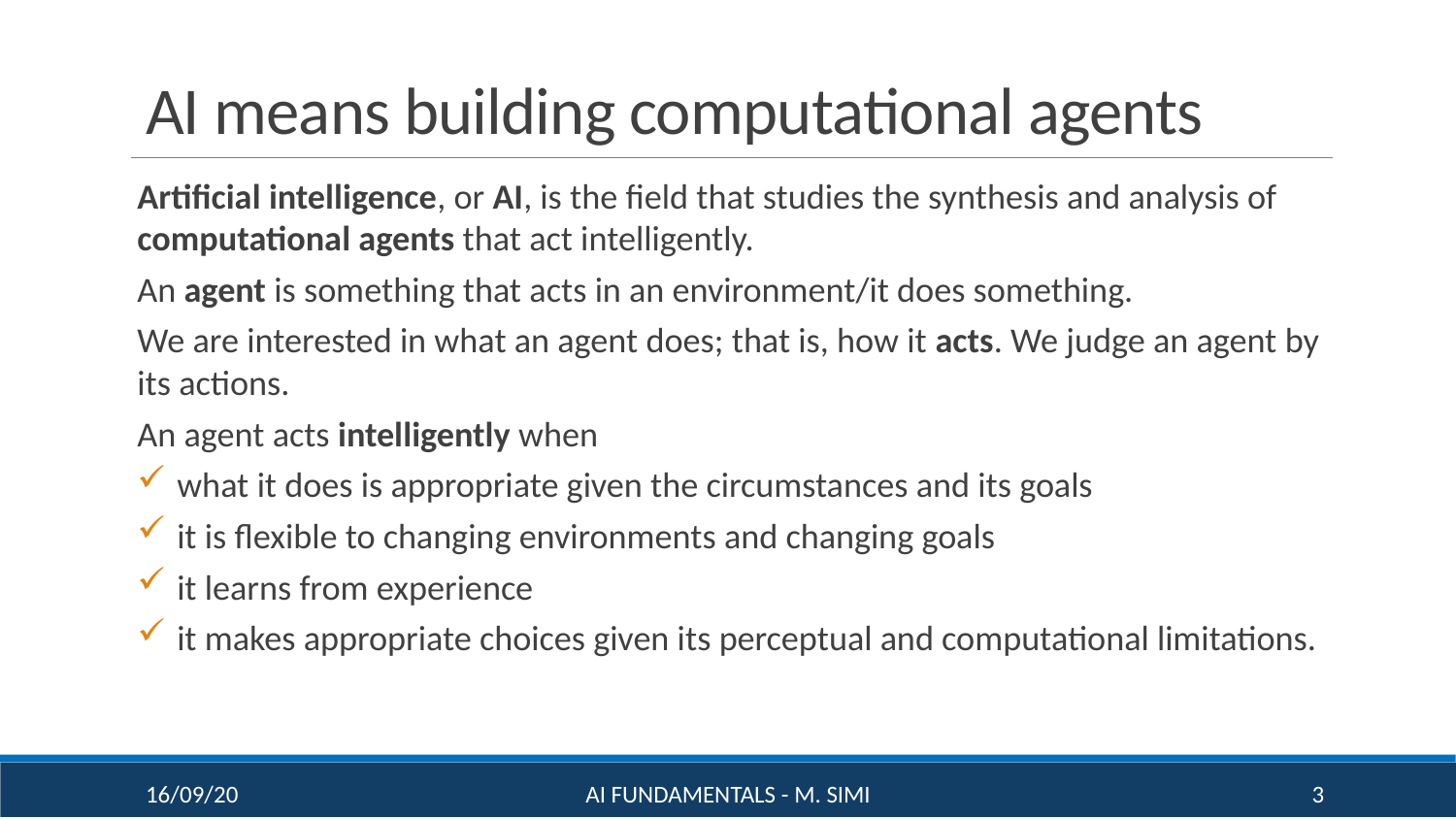

# AI means building computational agents
Artificial intelligence, or AI, is the field that studies the synthesis and analysis of computational agents that act intelligently.
An agent is something that acts in an environment/it does something.
We are interested in what an agent does; that is, how it acts. We judge an agent by its actions.
An agent acts intelligently when
what it does is appropriate given the circumstances and its goals
it is flexible to changing environments and changing goals
it learns from experience
it makes appropriate choices given its perceptual and computational limitations.
16/09/20
AI Fundamentals - M. Simi
3